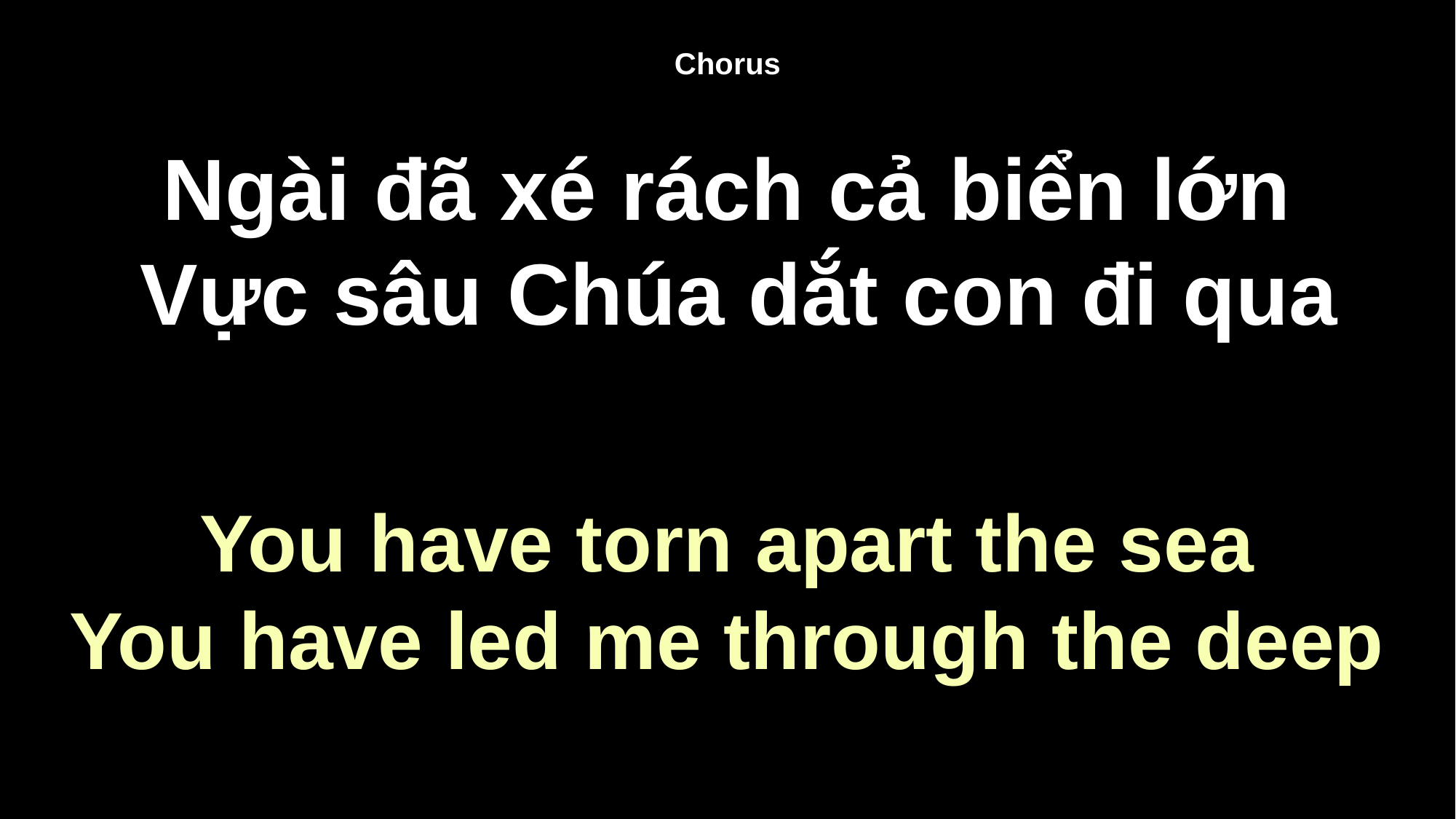

Chorus
# Ngài đã xé rách cả biển lớn Vực sâu Chúa dắt con đi qua
You have torn apart the sea
You have led me through the deep